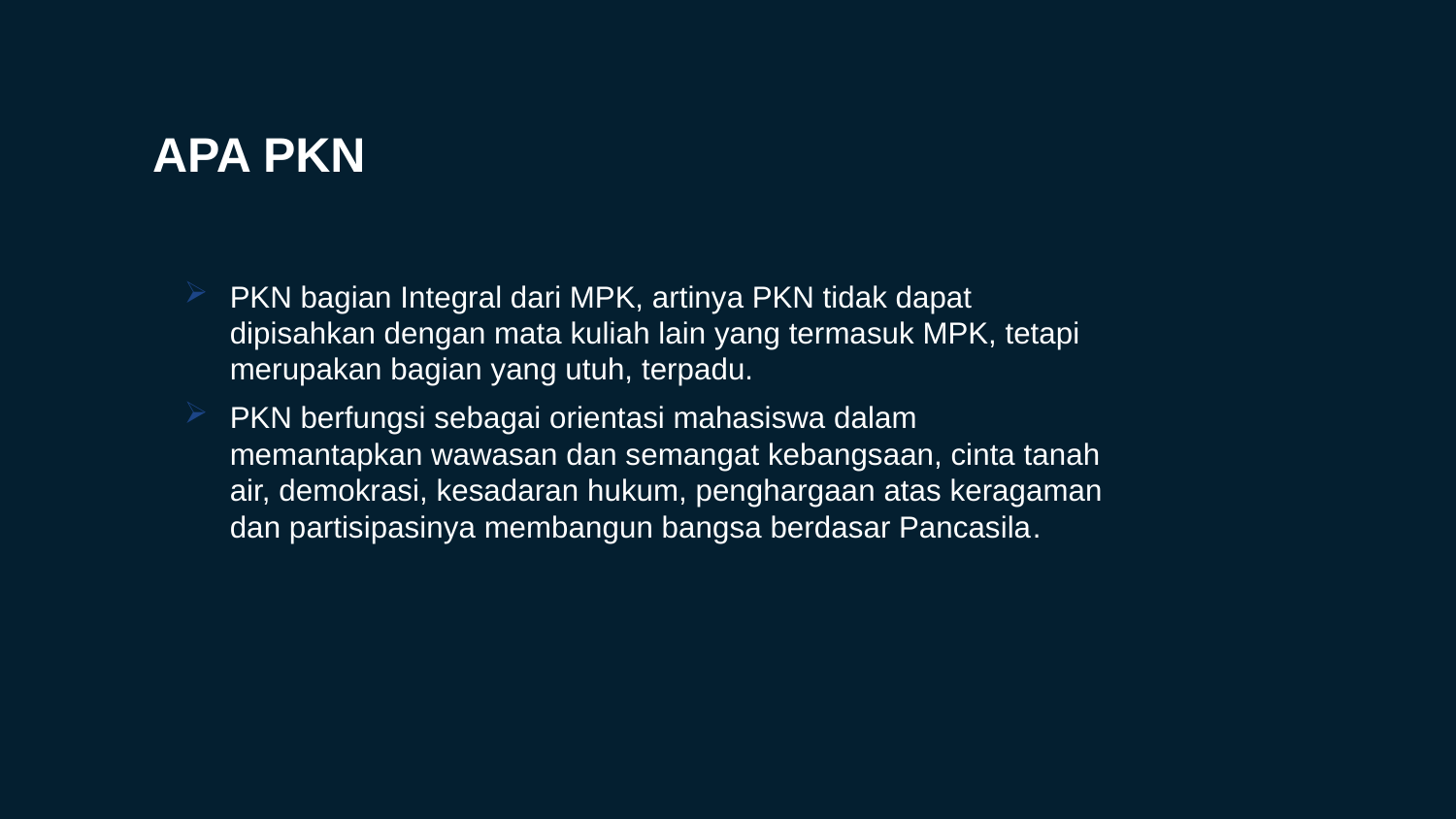

# APA PKN
PKN bagian Integral dari MPK, artinya PKN tidak dapat dipisahkan dengan mata kuliah lain yang termasuk MPK, tetapi merupakan bagian yang utuh, terpadu.
PKN berfungsi sebagai orientasi mahasiswa dalam memantapkan wawasan dan semangat kebangsaan, cinta tanah air, demokrasi, kesadaran hukum, penghargaan atas keragaman dan partisipasinya membangun bangsa berdasar Pancasila.